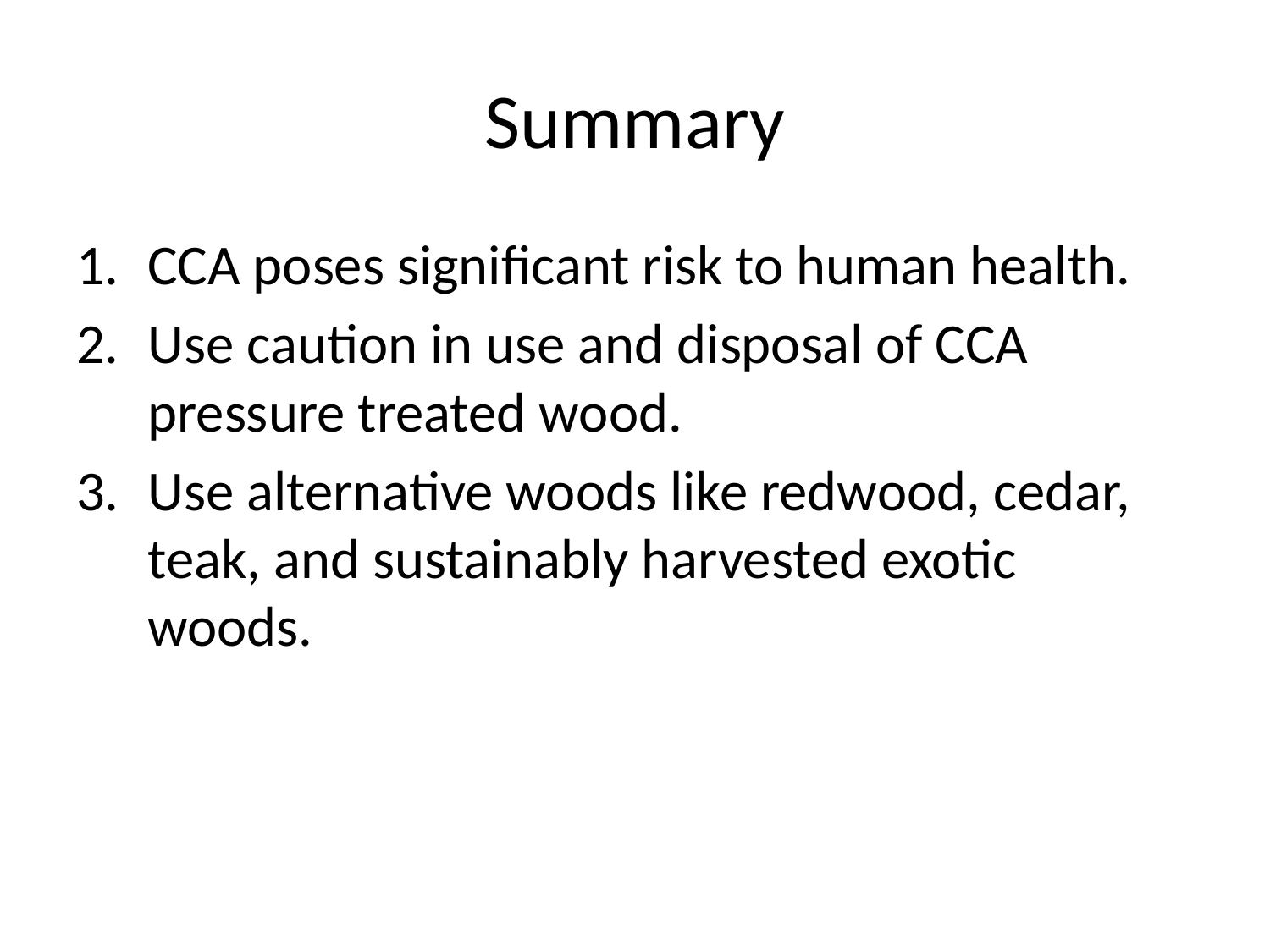

# Summary
CCA poses significant risk to human health.
Use caution in use and disposal of CCA pressure treated wood.
Use alternative woods like redwood, cedar, teak, and sustainably harvested exotic woods.